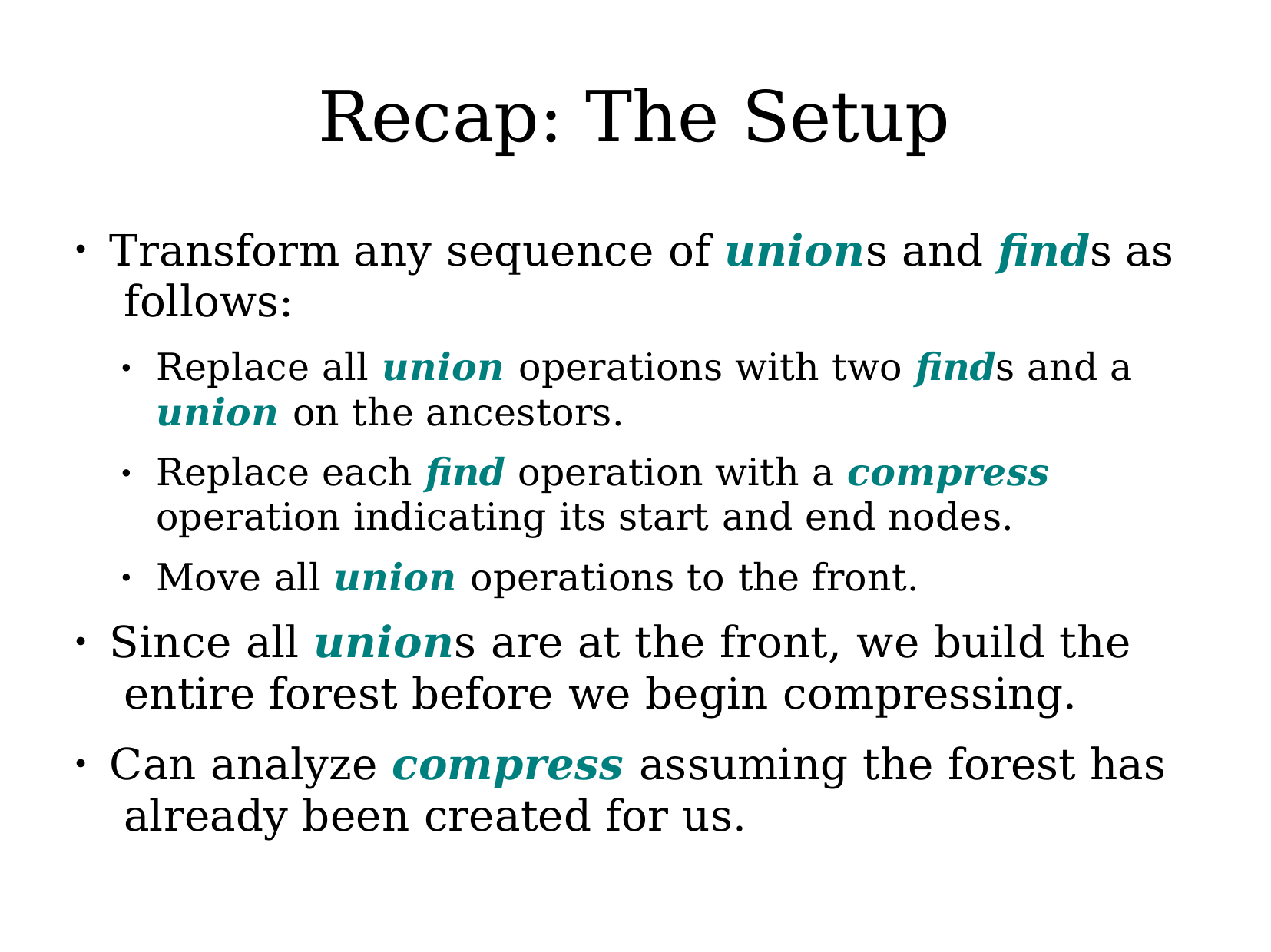

# Recap: The Setup
Transform any sequence of unions and finds as  follows:
●
Replace all union operations with two finds and a
union on the ancestors.
Replace each find operation with a compress
operation indicating its start and end nodes.
Move all union operations to the front.
●
●
●
Since all unions are at the front, we build the  entire forest before we begin compressing.
Can analyze compress assuming the forest has  already been created for us.
●
●